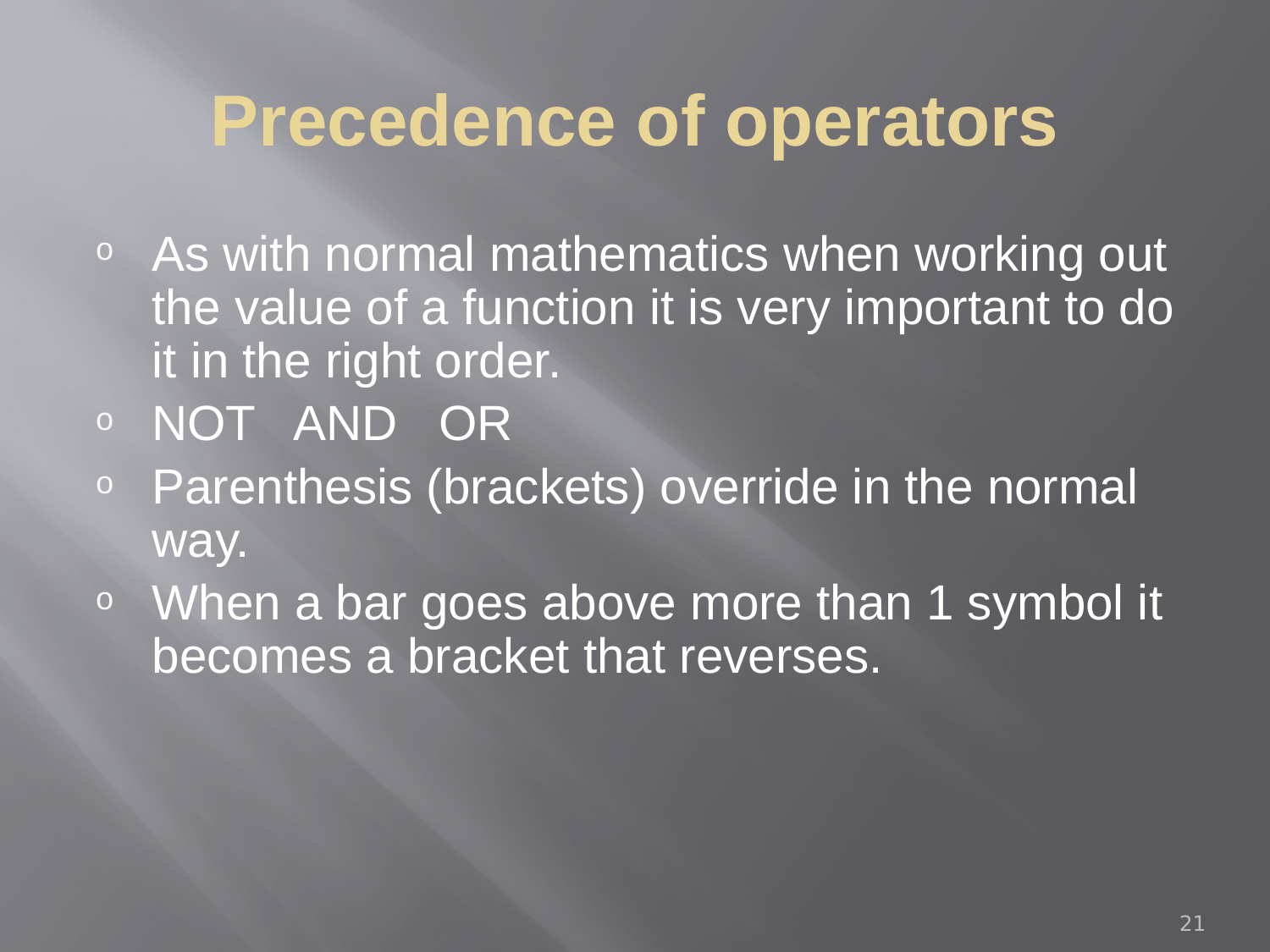

Precedence of operators
As with normal mathematics when working out the value of a function it is very important to do it in the right order.
NOT   AND   OR
Parenthesis (brackets) override in the normal way.
When a bar goes above more than 1 symbol it becomes a bracket that reverses.
21